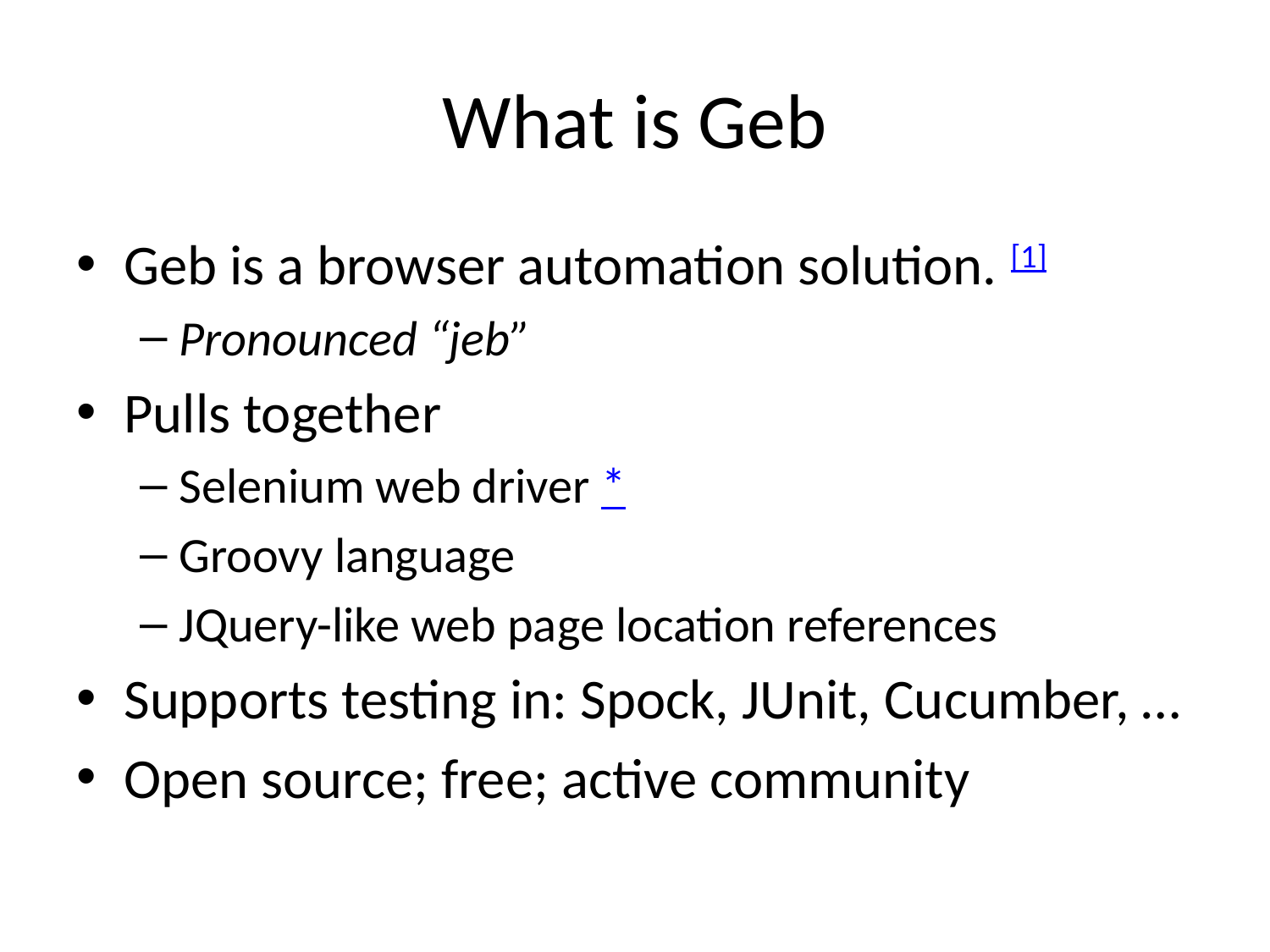

# What is Geb
Geb is a browser automation solution. [1]
Pronounced “jeb”
Pulls together
Selenium web driver *
Groovy language
JQuery-like web page location references
Supports testing in: Spock, JUnit, Cucumber, …
Open source; free; active community